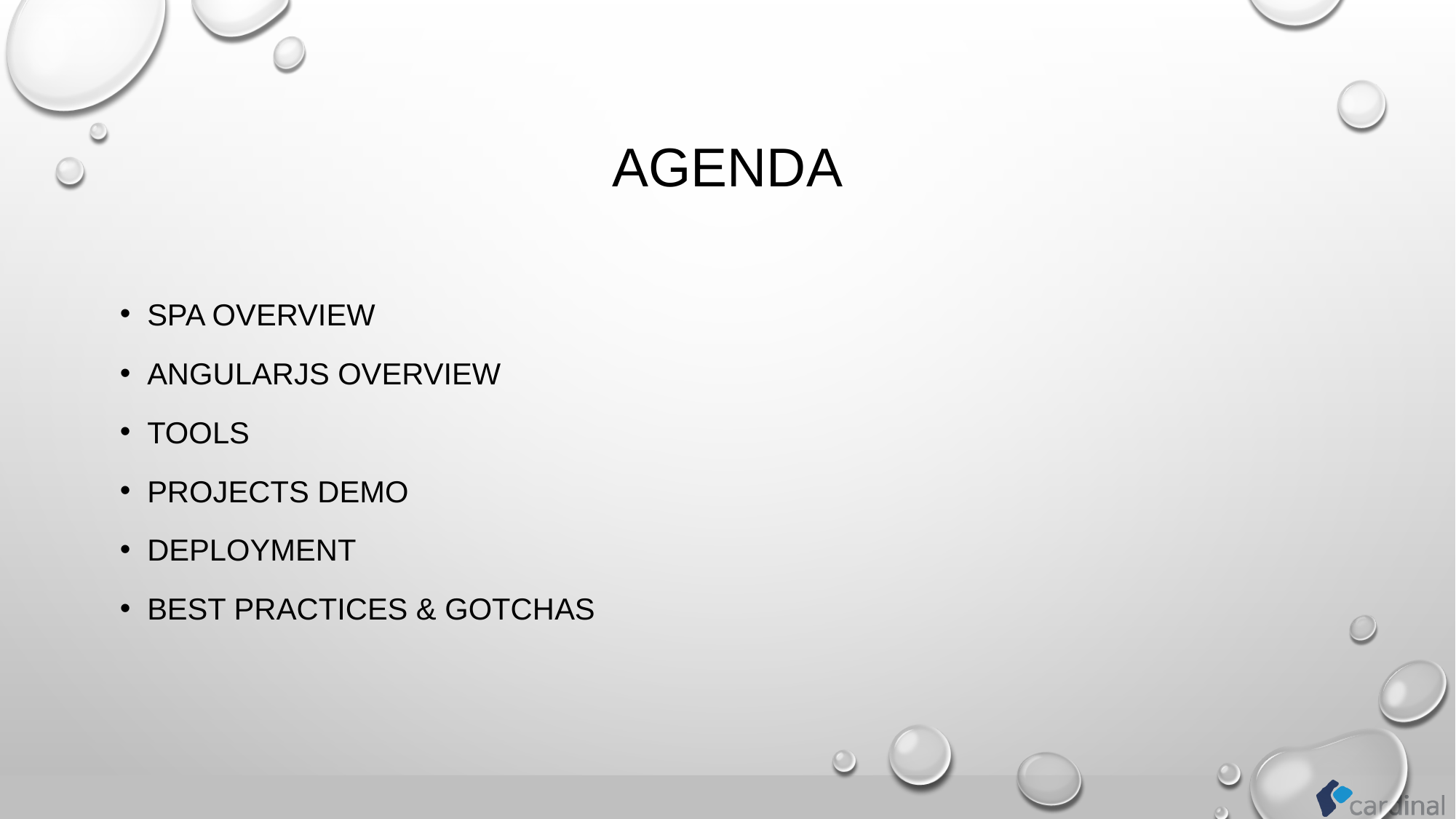

# Agenda
SPA Overview
AngularJS Overview
Tools
Projects Demo
Deployment
Best Practices & Gotchas